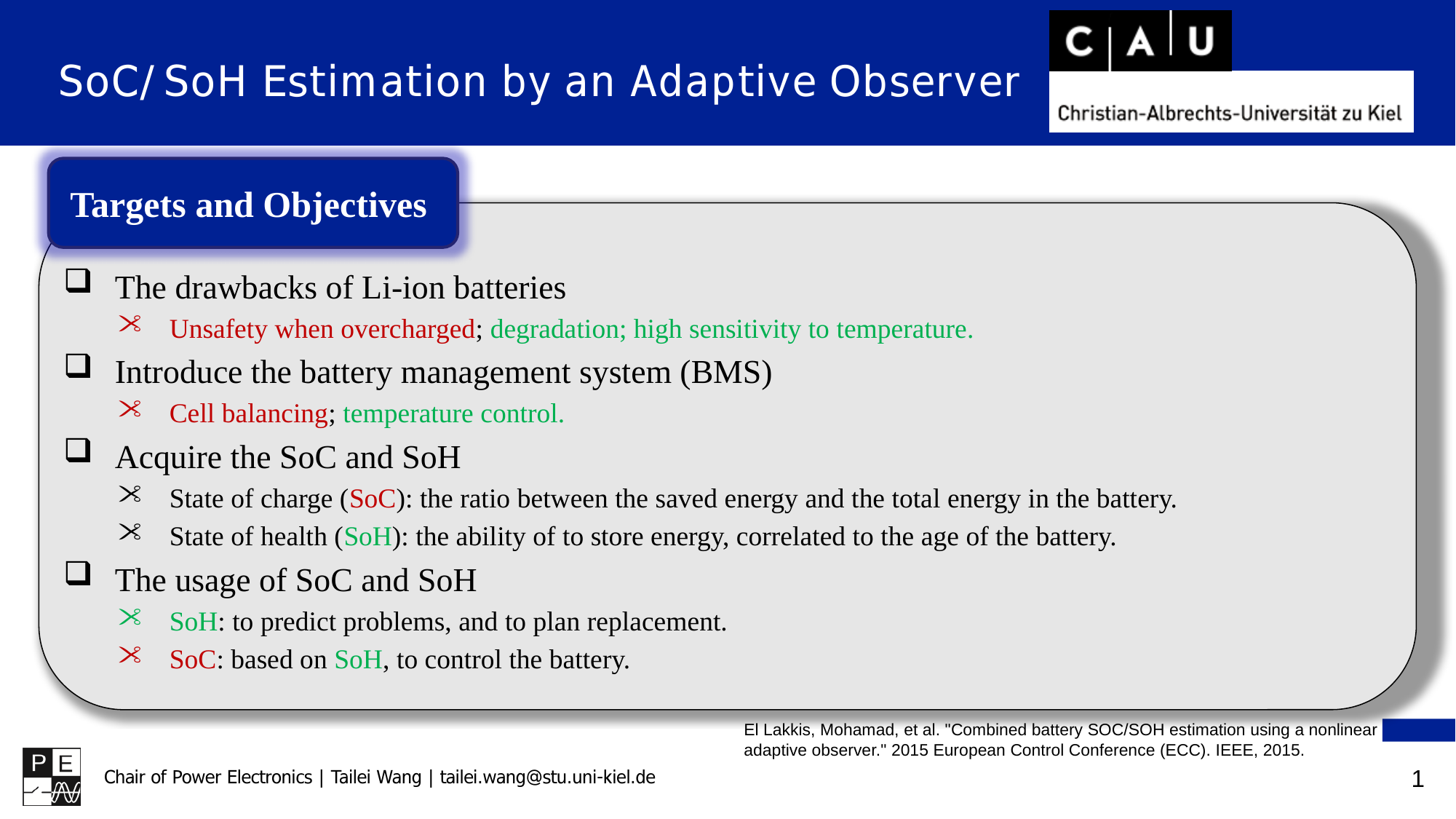

# SoC/SoH Estimation by an Adaptive Observer
Targets and Objectives

The drawbacks of Li-ion batteries
Unsafety when overcharged; degradation; high sensitivity to temperature.
Introduce the battery management system (BMS)
Cell balancing; temperature control.
Acquire the SoC and SoH
State of charge (SoC): the ratio between the saved energy and the total energy in the battery.
State of health (SoH): the ability of to store energy, correlated to the age of the battery.
The usage of SoC and SoH
SoH: to predict problems, and to plan replacement.
SoC: based on SoH, to control the battery.

El Lakkis, Mohamad, et al. "Combined battery SOC/SOH estimation using a nonlinear adaptive observer." 2015 European Control Conference (ECC). IEEE, 2015.